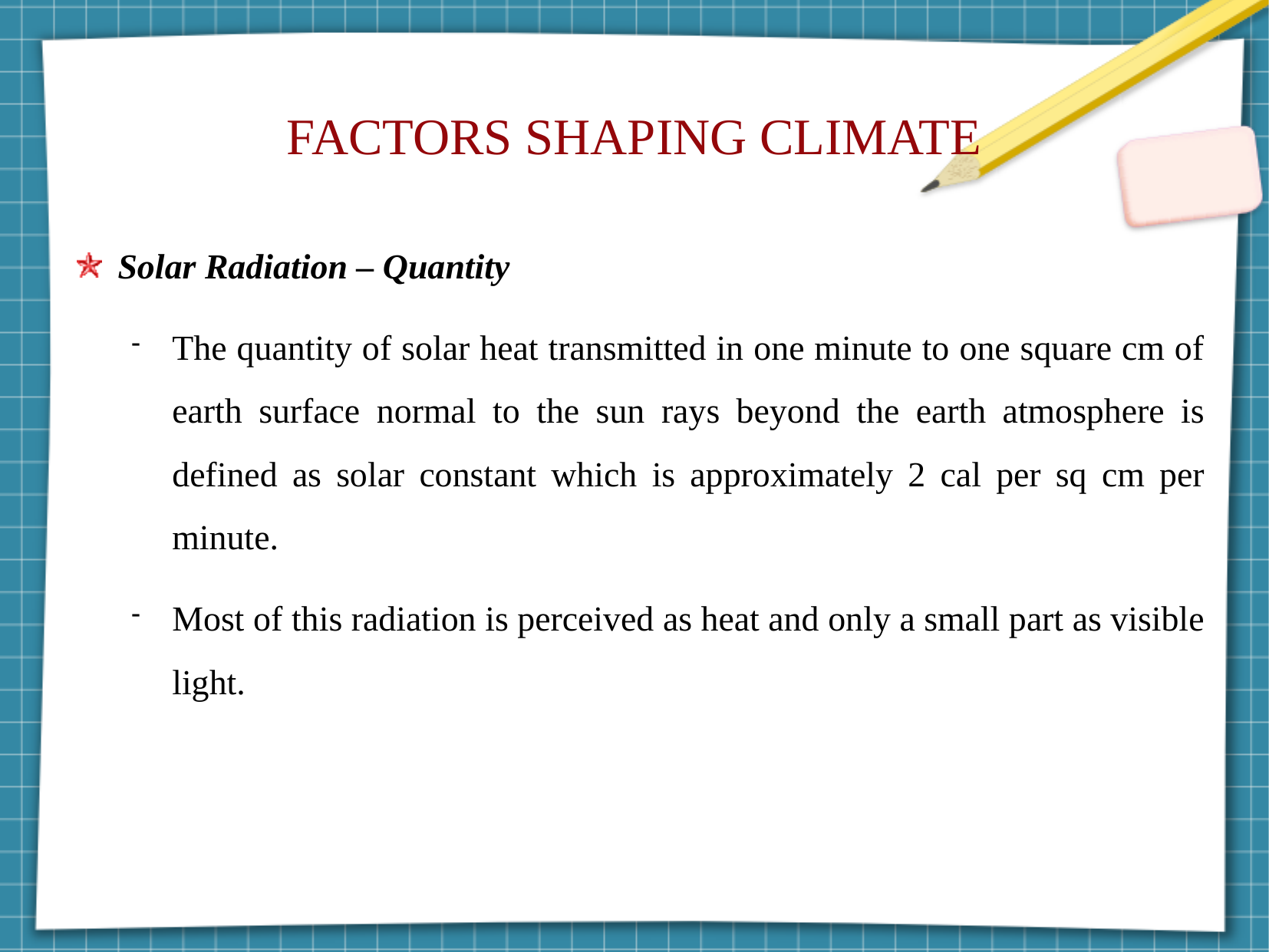

FACTORS SHAPING CLIMATE
Solar Radiation – Quantity
The quantity of solar heat transmitted in one minute to one square cm of earth surface normal to the sun rays beyond the earth atmosphere is defined as solar constant which is approximately 2 cal per sq cm per minute.
Most of this radiation is perceived as heat and only a small part as visible light.